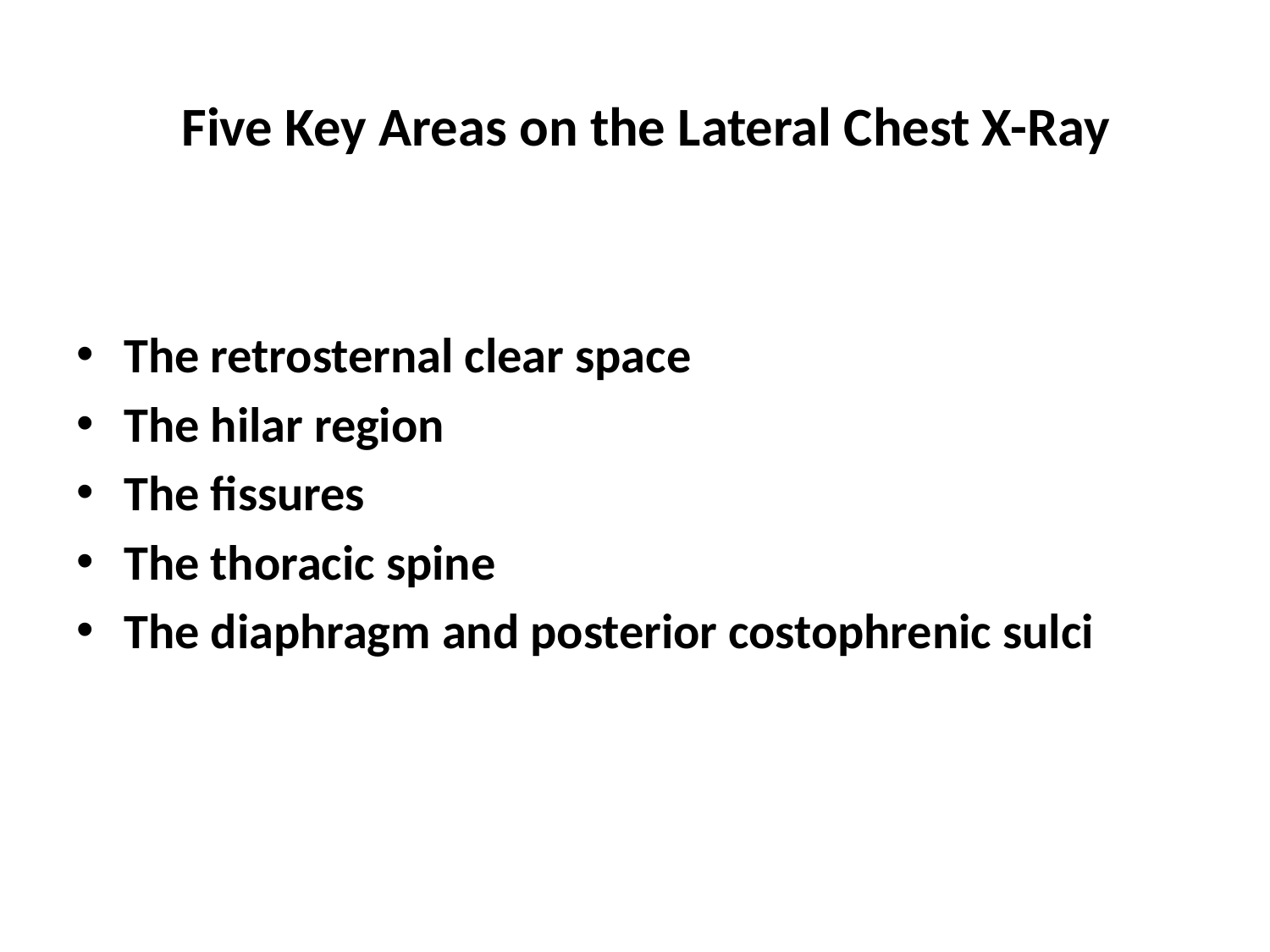

# Five Key Areas on the Lateral Chest X-Ray
The retrosternal clear space
The hilar region
The fissures
The thoracic spine
The diaphragm and posterior costophrenic sulci